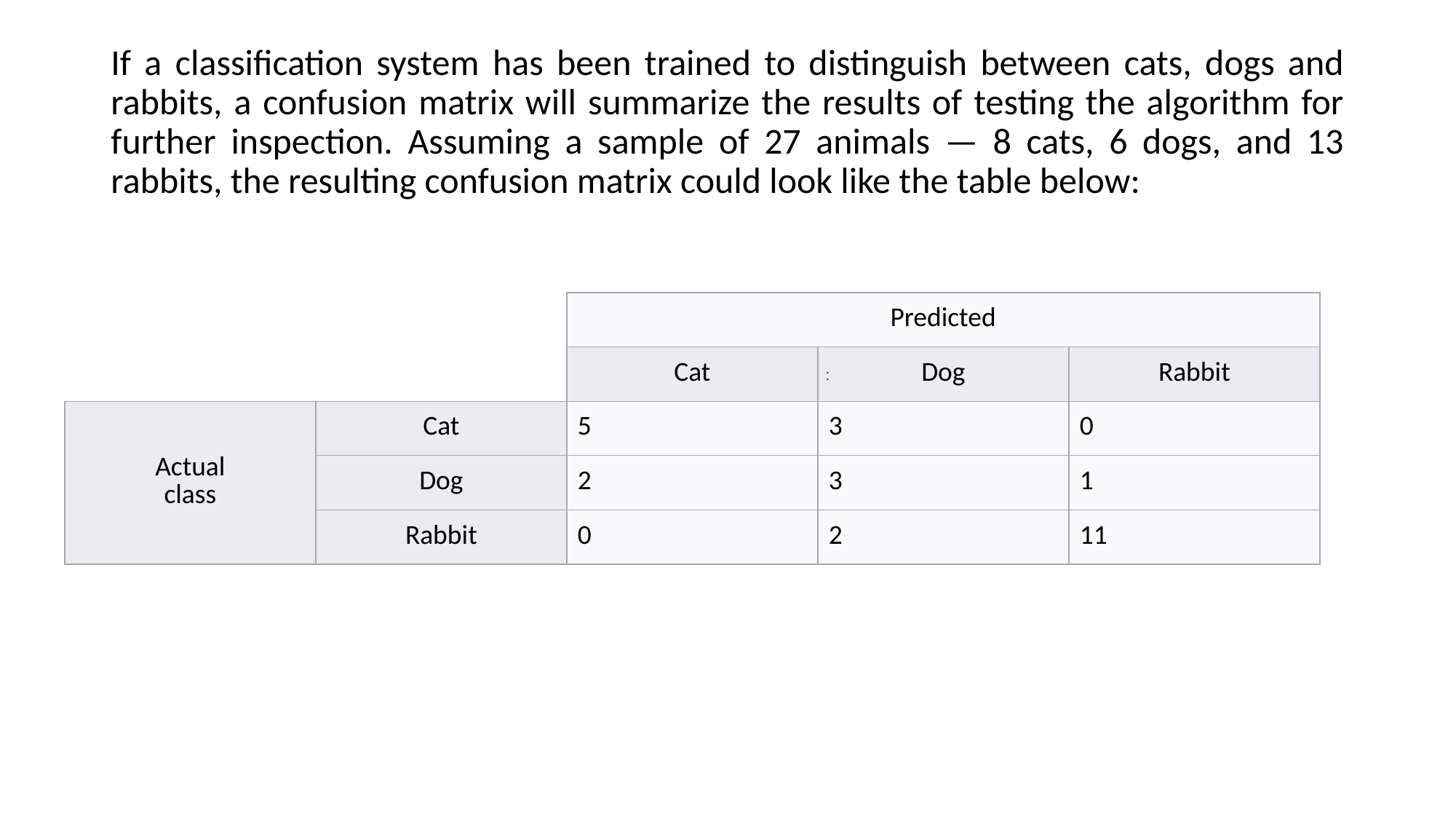

# If a classification system has been trained to distinguish between cats, dogs and rabbits, a confusion matrix will summarize the results of testing the algorithm for further inspection. Assuming a sample of 27 animals — 8 cats, 6 dogs, and 13 rabbits, the resulting confusion matrix could look like the table below:
|  |  |  |  |  |
| --- | --- | --- | --- | --- |
|  |  | Predicted |  |  |
|  |  | Cat | Dog | Rabbit |
| Actual class | Cat | 5 | 3 | 0 |
|  | Dog | 2 | 3 | 1 |
|  | Rabbit | 0 | 2 | 11 |
: